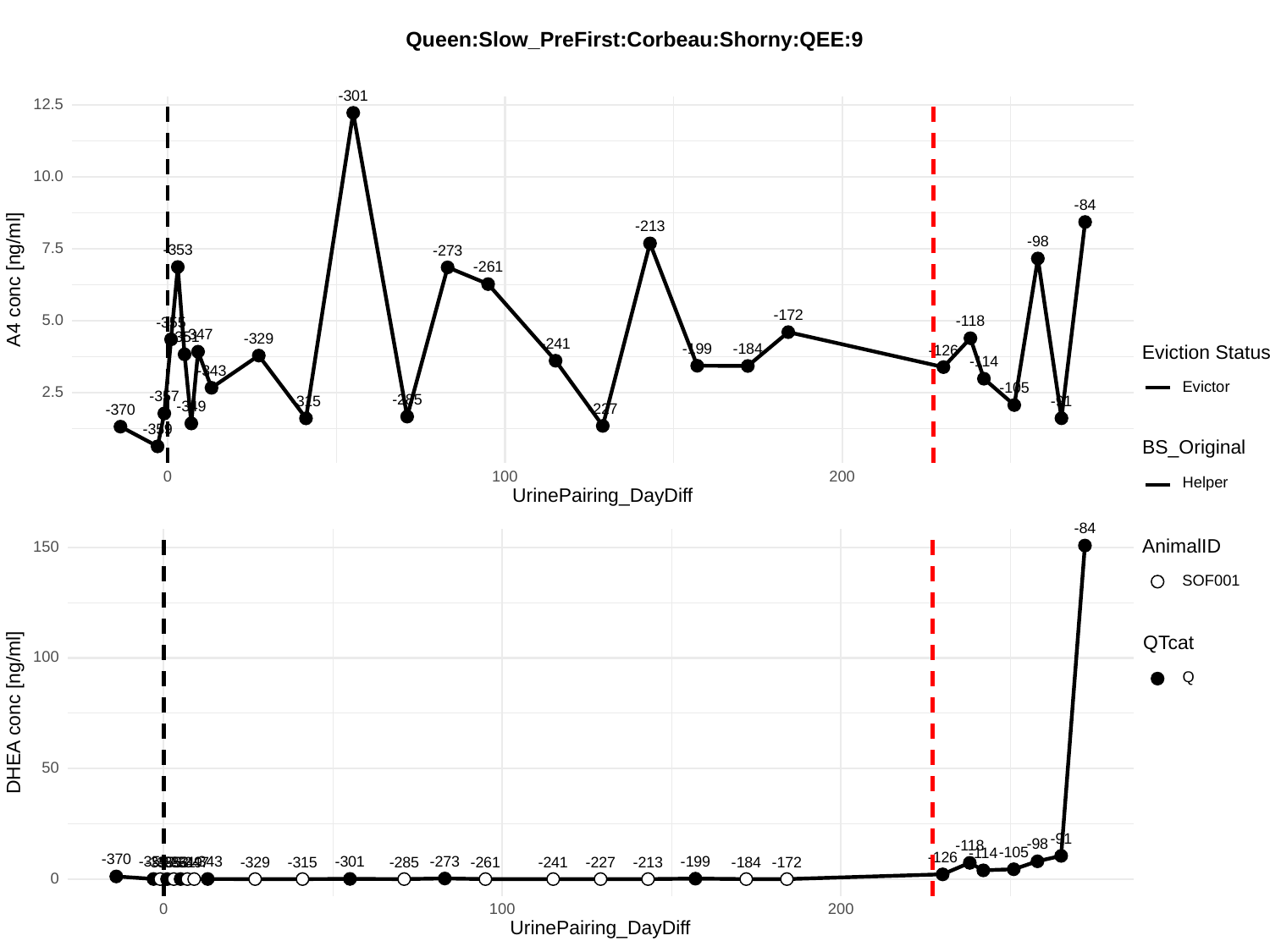

Queen:Slow_PreFirst:Corbeau:Shorny:QEE:9
-301

12.5

10.0

-84

-213
-98

7.5
-353
-273

-261
A4 conc [ng/ml]

-172
5.0
-118
-355

-347

-351

-329
-241
-199
-184
-126

Eviction Status

-114

-343

Evictor
-105
2.5

-357

-285
-91
-315

-349
-227
-370

-359

BS_Original

0
100
200
Helper

UrinePairing_DayDiff
-84

AnimalID
150

SOF001

QTcat
100

Q

DHEA conc [ng/ml]

50

-91
-98
-118
-105
-114

-126
-370

-273
-199
-301
-359
-343
-351
-355
-357
-353
-349
-347
-329
-315
-213
-285
-261
-184
-241
-227
-172

0

0
100
200
UrinePairing_DayDiff